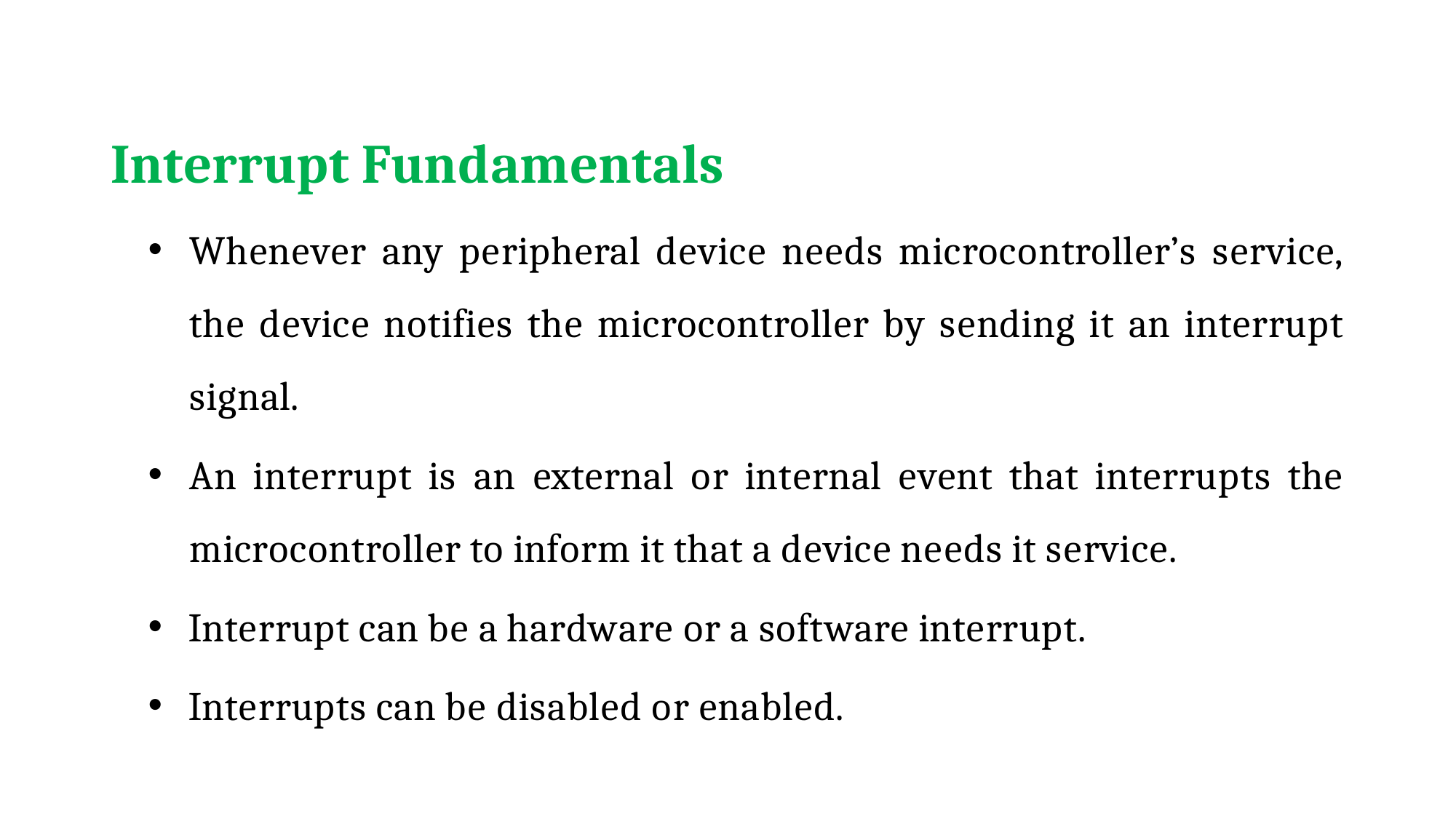

Interrupt Fundamentals
Whenever any peripheral device needs microcontroller’s service, the device notifies the microcontroller by sending it an interrupt signal.
An interrupt is an external or internal event that interrupts the microcontroller to inform it that a device needs it service.
Interrupt can be a hardware or a software interrupt.
Interrupts can be disabled or enabled.